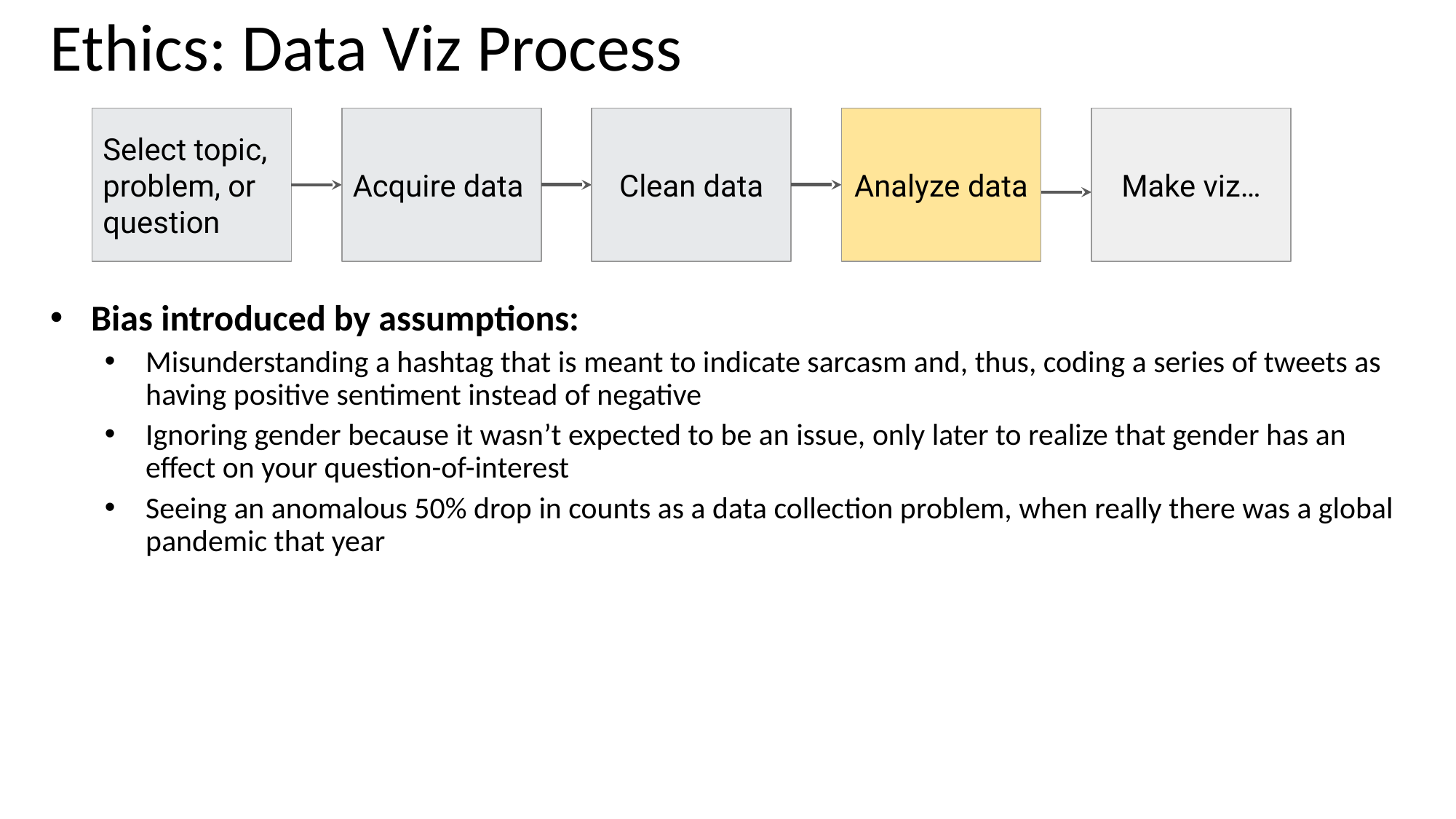

Ethics: Data Viz Process
Analyze data
Make viz…
Select topic, problem, or question
Acquire data
Clean data
Bias introduced by assumptions:
Misunderstanding a hashtag that is meant to indicate sarcasm and, thus, coding a series of tweets as having positive sentiment instead of negative
Ignoring gender because it wasn’t expected to be an issue, only later to realize that gender has an effect on your question-of-interest
Seeing an anomalous 50% drop in counts as a data collection problem, when really there was a global pandemic that year